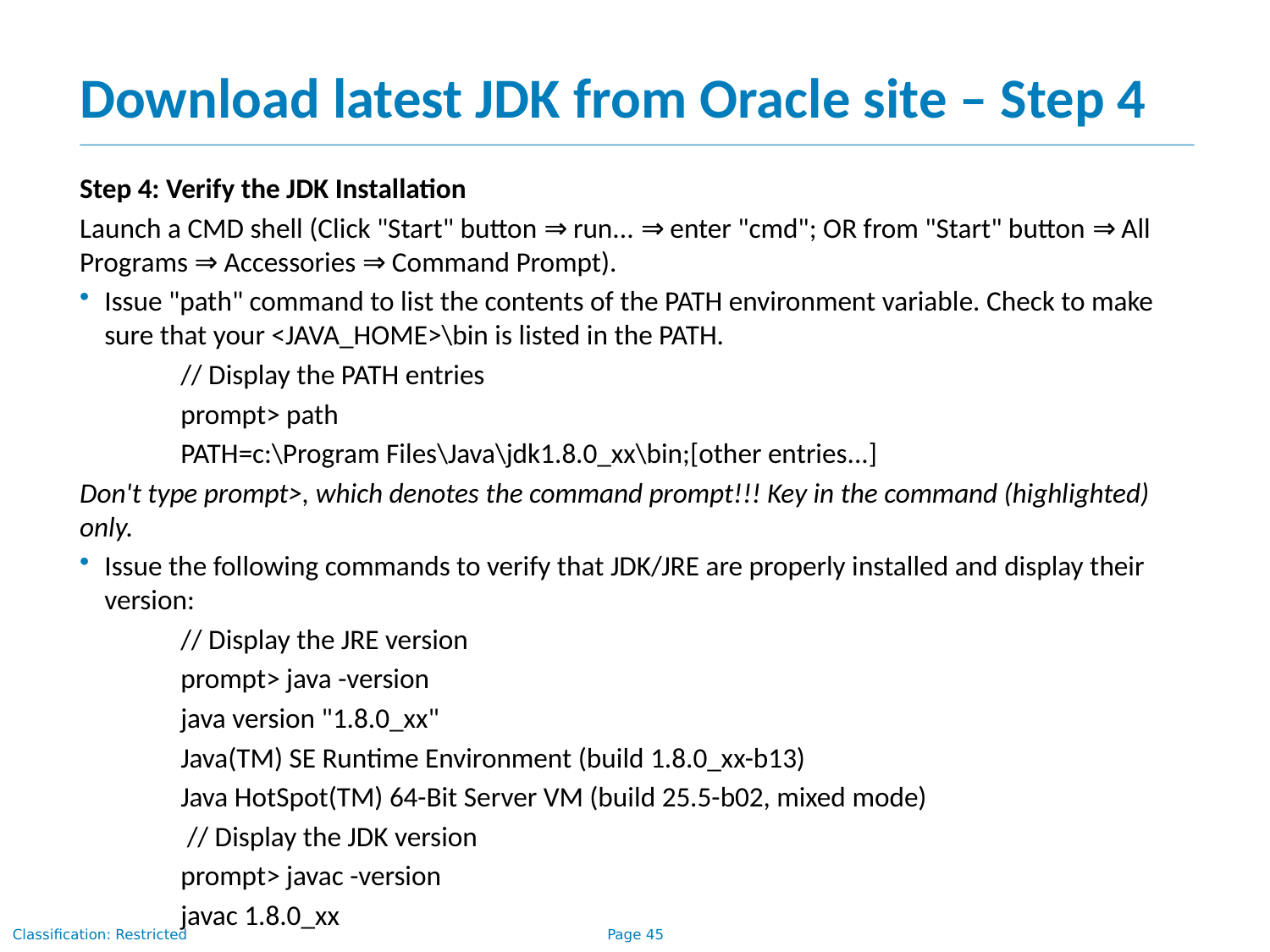

# Download latest JDK from Oracle site – Step 4
Step 4: Verify the JDK Installation
Launch a CMD shell (Click "Start" button ⇒ run... ⇒ enter "cmd"; OR from "Start" button ⇒ All Programs ⇒ Accessories ⇒ Command Prompt).
Issue "path" command to list the contents of the PATH environment variable. Check to make sure that your <JAVA_HOME>\bin is listed in the PATH.
// Display the PATH entries
prompt> path
PATH=c:\Program Files\Java\jdk1.8.0_xx\bin;[other entries...]
Don't type prompt>, which denotes the command prompt!!! Key in the command (highlighted) only.
Issue the following commands to verify that JDK/JRE are properly installed and display their version:
// Display the JRE version
prompt> java -version
java version "1.8.0_xx"
Java(TM) SE Runtime Environment (build 1.8.0_xx-b13)
Java HotSpot(TM) 64-Bit Server VM (build 25.5-b02, mixed mode)
 // Display the JDK version
prompt> javac -version
javac 1.8.0_xx